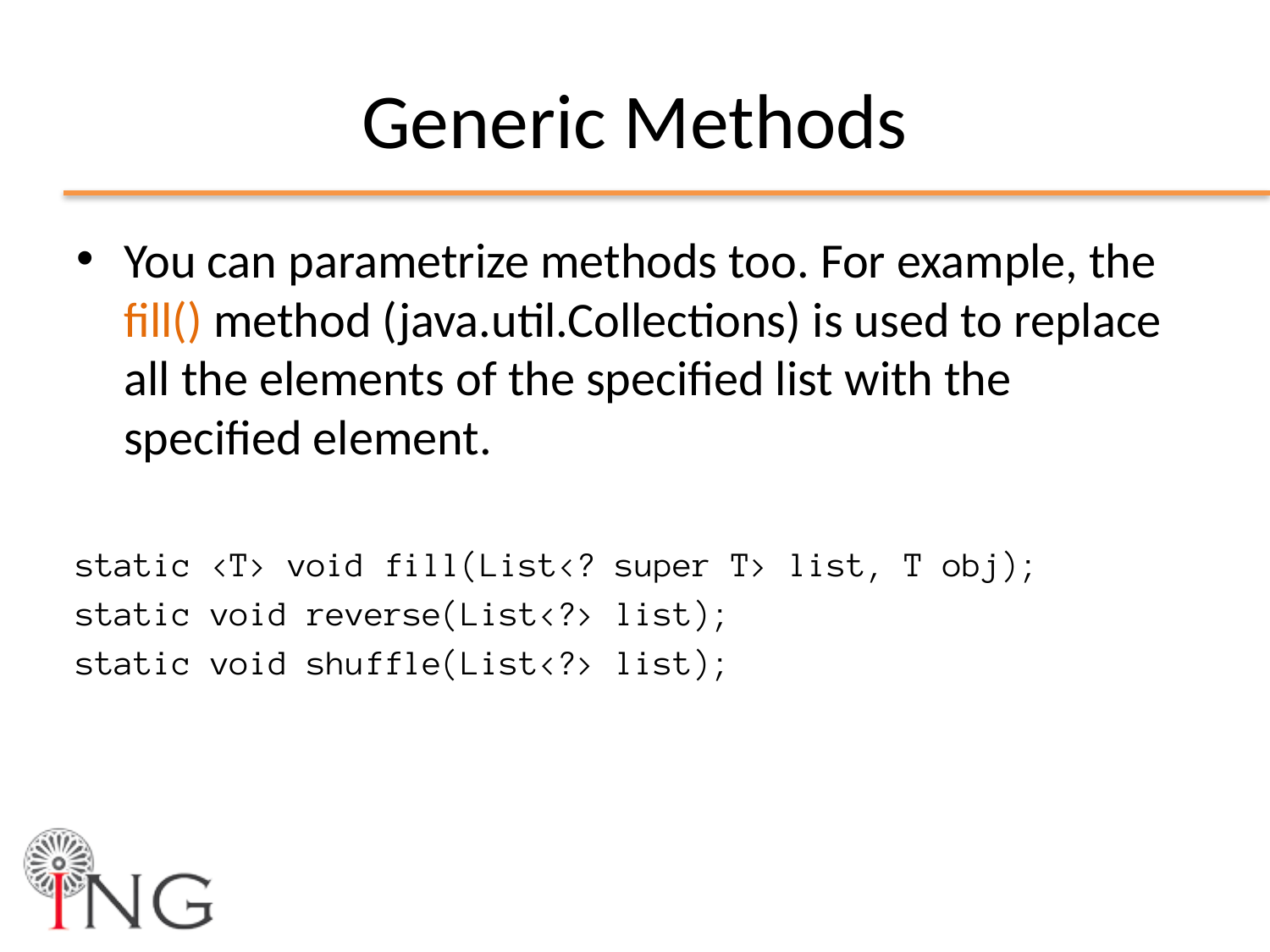

# Generic Methods
You can parametrize methods too. For example, the fill() method (java.util.Collections) is used to replace all the elements of the specified list with the specified element.

static <T> void fill(List<? super T> list, T obj);
static void reverse(List<?> list);
static void shuffle(List<?> list);